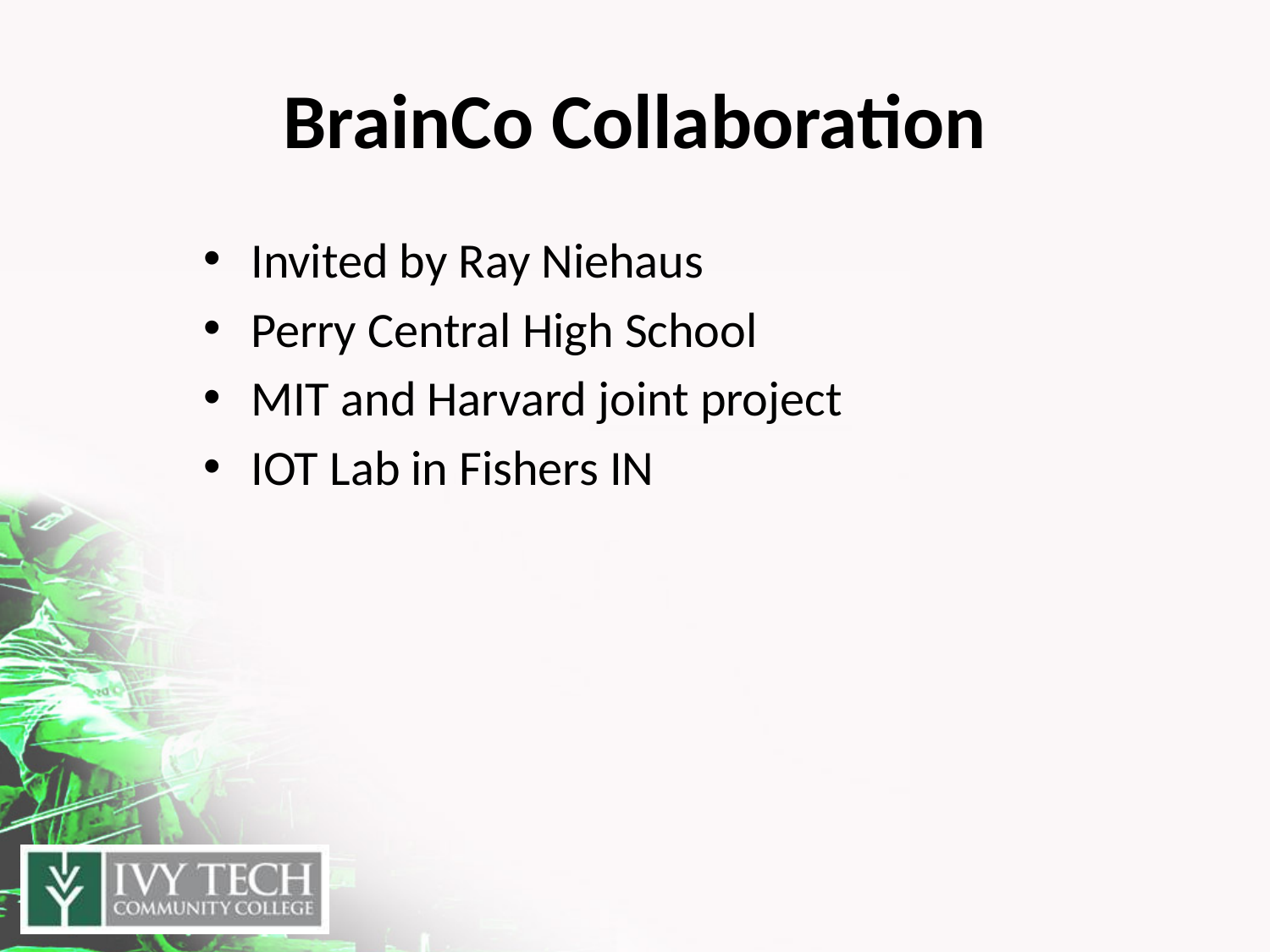

# BrainCo Collaboration
Invited by Ray Niehaus
Perry Central High School
MIT and Harvard joint project
IOT Lab in Fishers IN